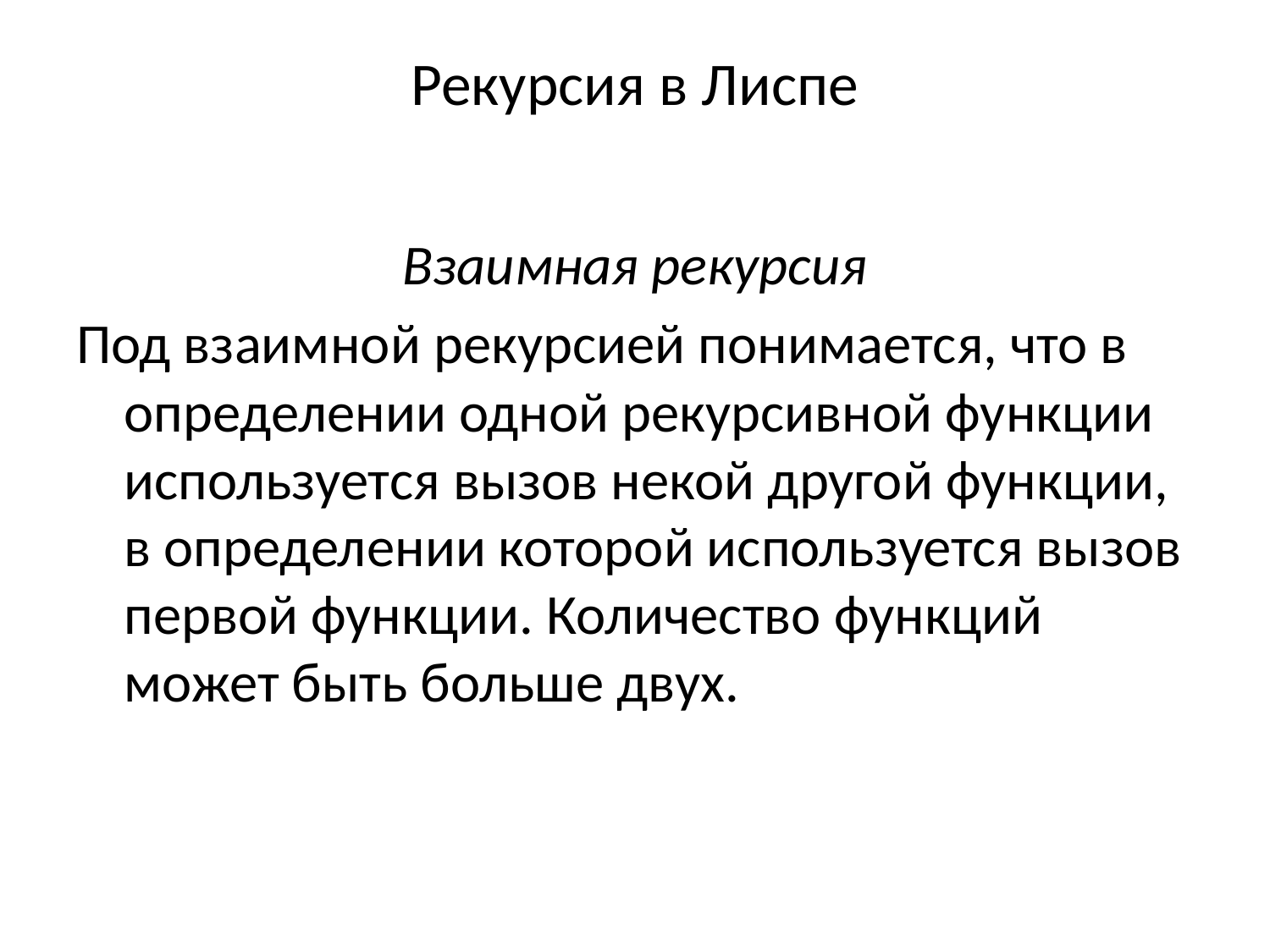

# Рекурсия в Лиспе
Взаимная рекурсия
Под взаимной рекурсией понимается, что в определении одной рекурсивной функции используется вызов некой другой функции, в определении которой используется вызов первой функции. Количество функций может быть больше двух.